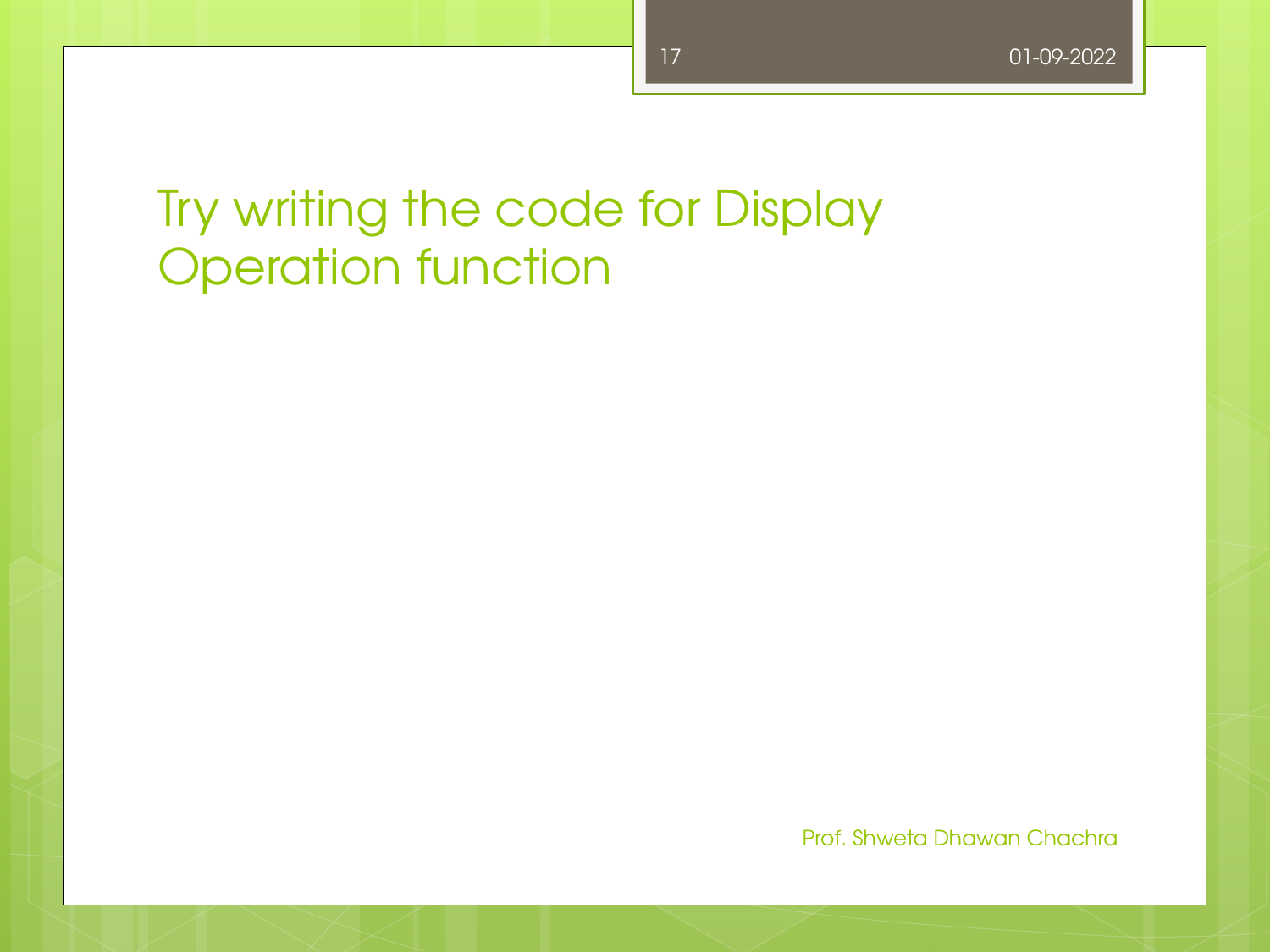

17
01-09-2022
# Try writing the code for Display Operation function

Prof. Shweta Dhawan Chachra